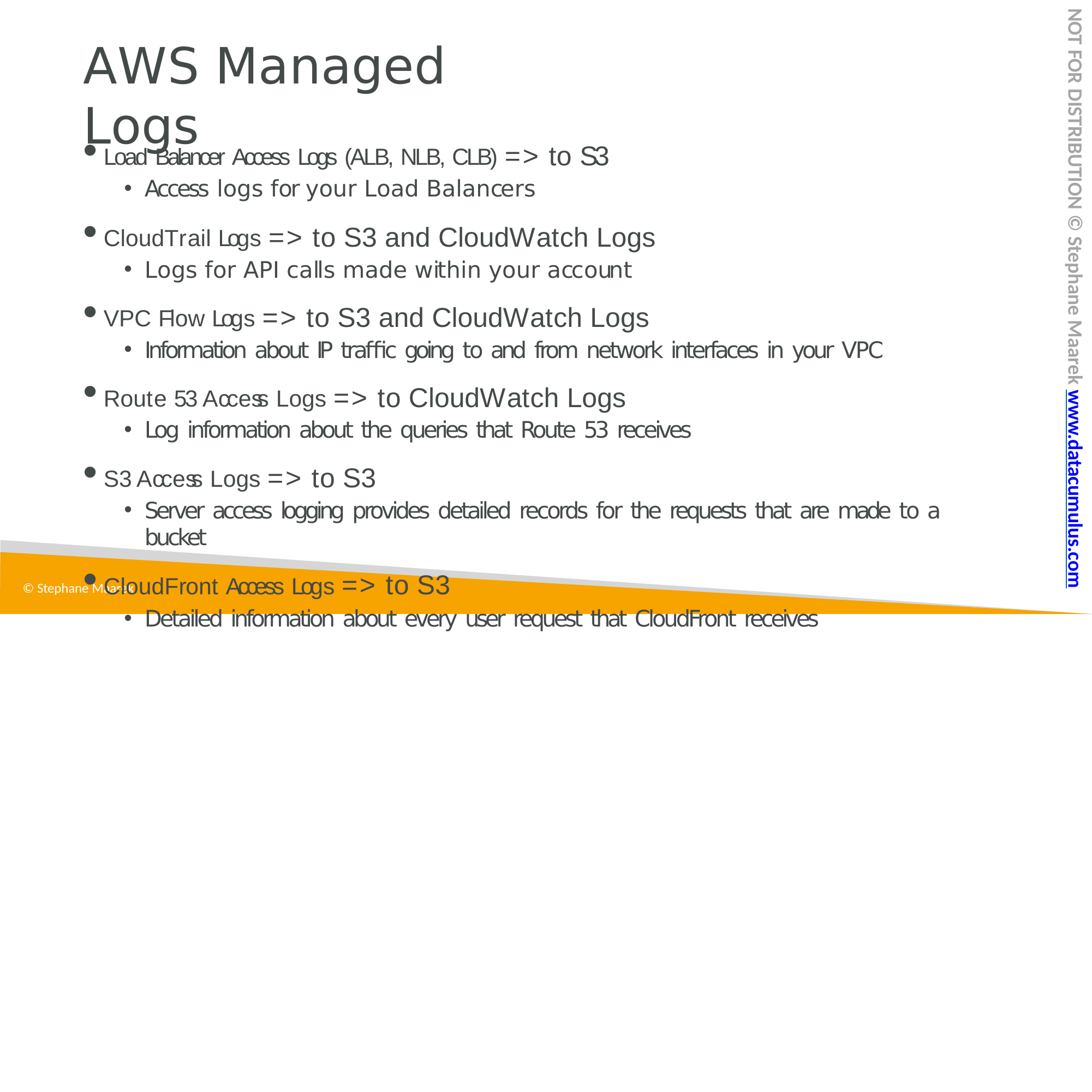

NOT FOR DISTRIBUTION © Stephane Maarek www.datacumulus.com
# AWS Managed Logs
Load Balancer Access Logs (ALB, NLB, CLB) => to S3
Access logs for your Load Balancers
CloudTrail Logs => to S3 and CloudWatch Logs
Logs for API calls made within your account
VPC Flow Logs => to S3 and CloudWatch Logs
Information about IP traffic going to and from network interfaces in your VPC
Route 53 Access Logs => to CloudWatch Logs
Log information about the queries that Route 53 receives
S3 Access Logs => to S3
Server access logging provides detailed records for the requests that are made to a bucket
CloudFront Access Logs => to S3
Detailed information about every user request that CloudFront receives
© Stephane Maarek